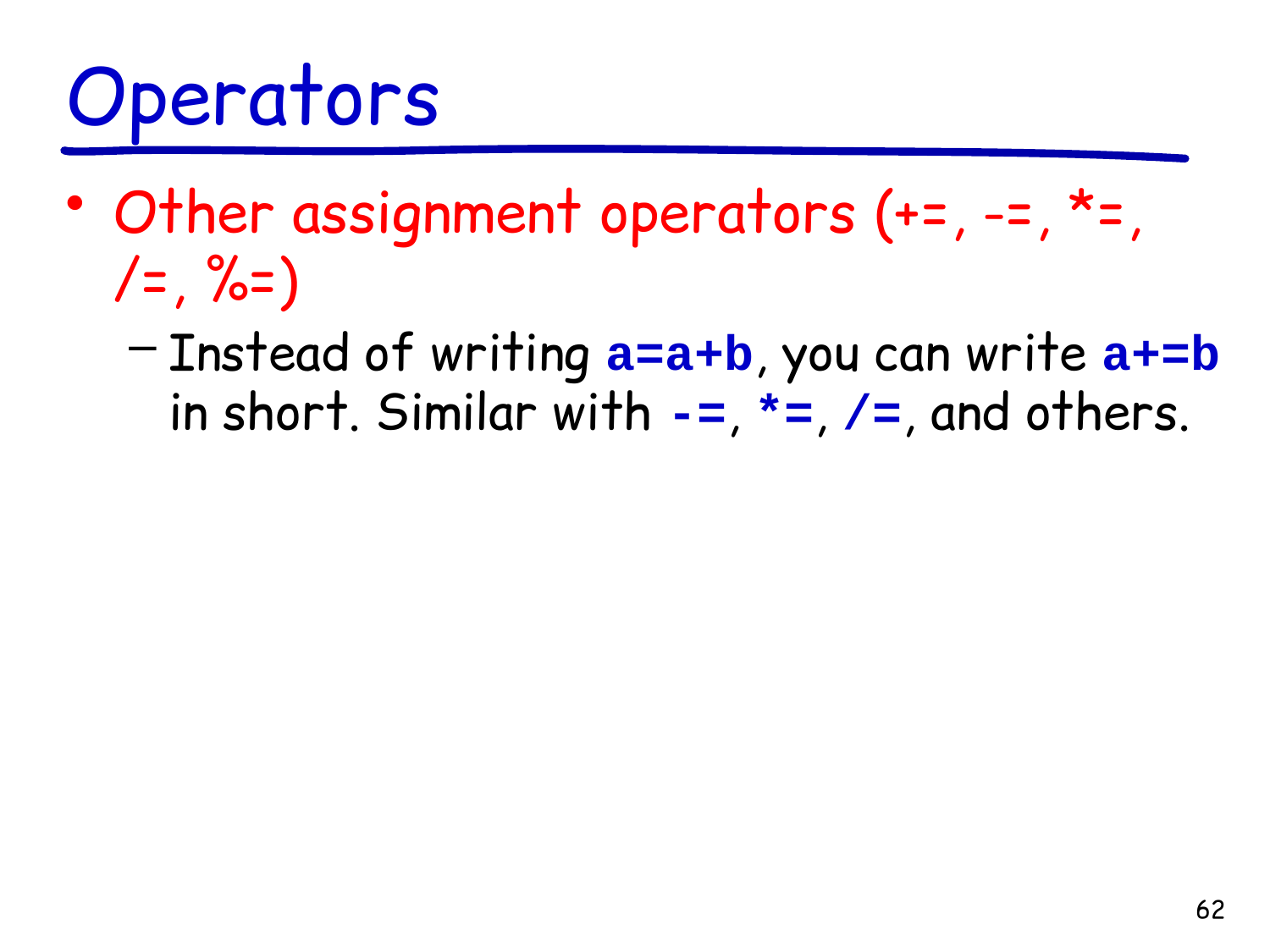

# Operators
Other assignment operators (+=, -=, *=, /=, %=)
Instead of writing a=a+b, you can write a+=b in short. Similar with -=, *=, /=, and others.
62